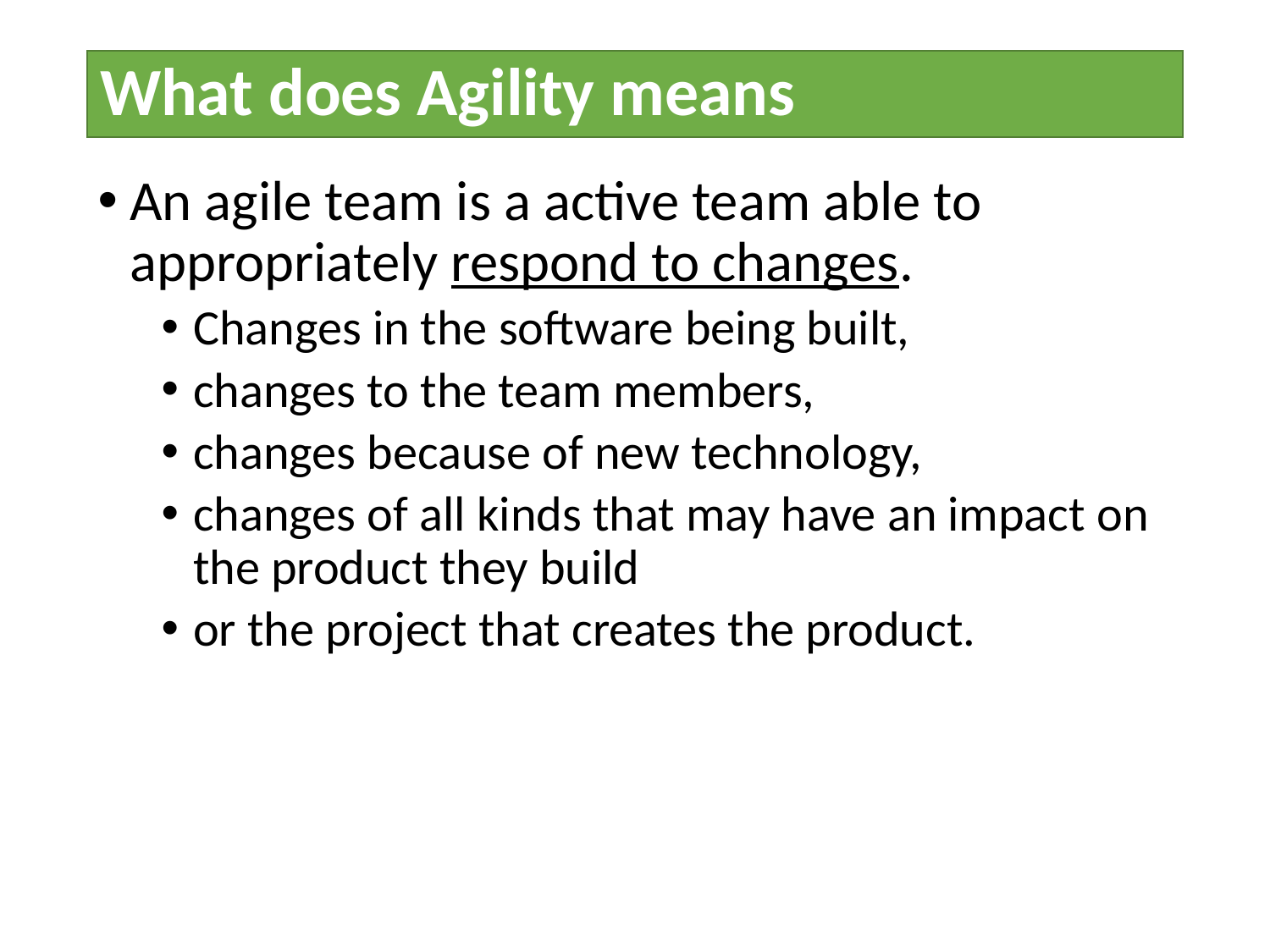

# What does Agility means
An agile team is a active team able to appropriately respond to changes.
Changes in the software being built,
changes to the team members,
changes because of new technology,
changes of all kinds that may have an impact on the product they build
or the project that creates the product.